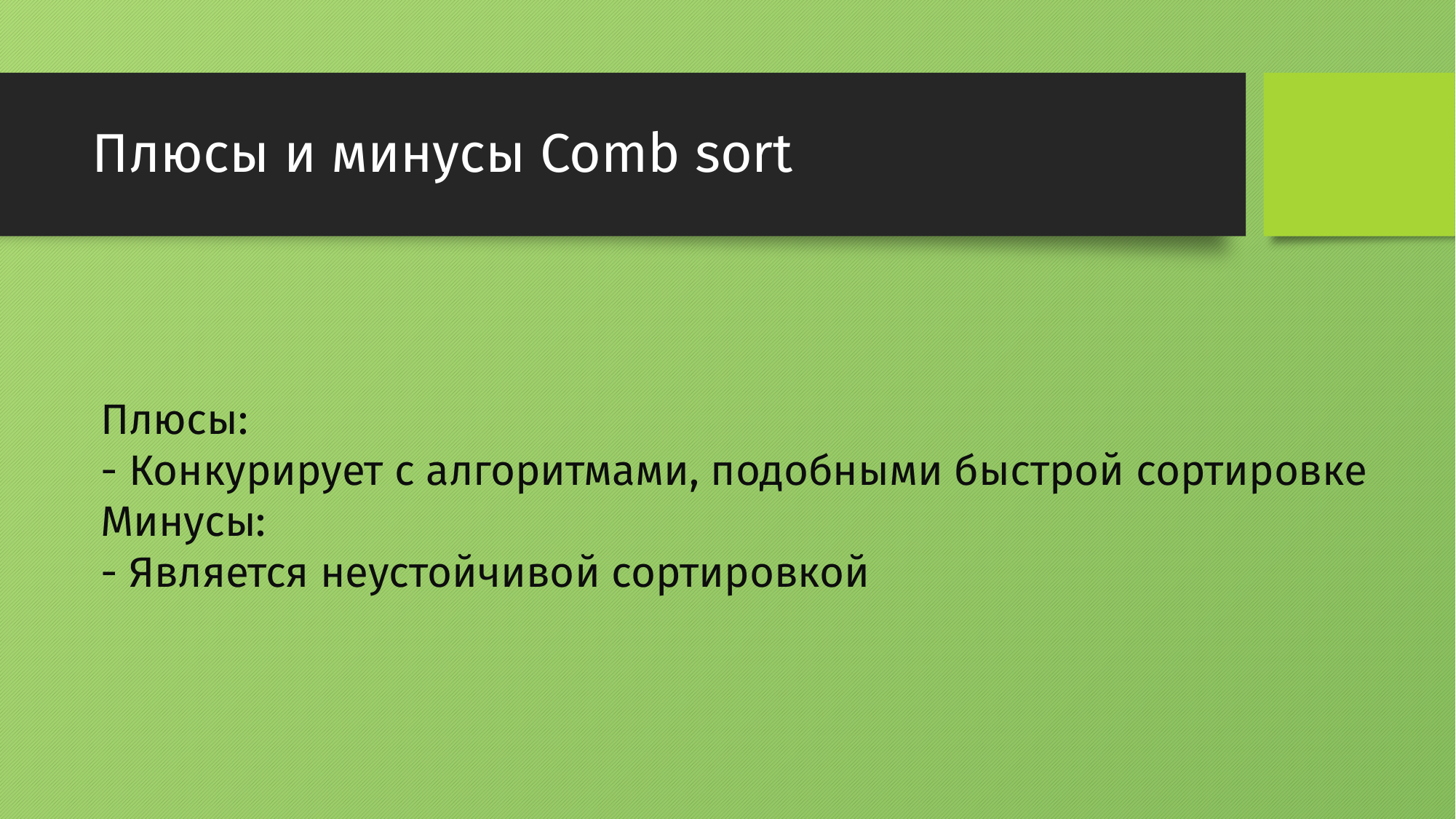

# Плюсы и минусы Comb sort
Плюсы:
- Конкурирует с алгоритмами, подобными быстрой сортировке
Минусы:
- Является неустойчивой сортировкой